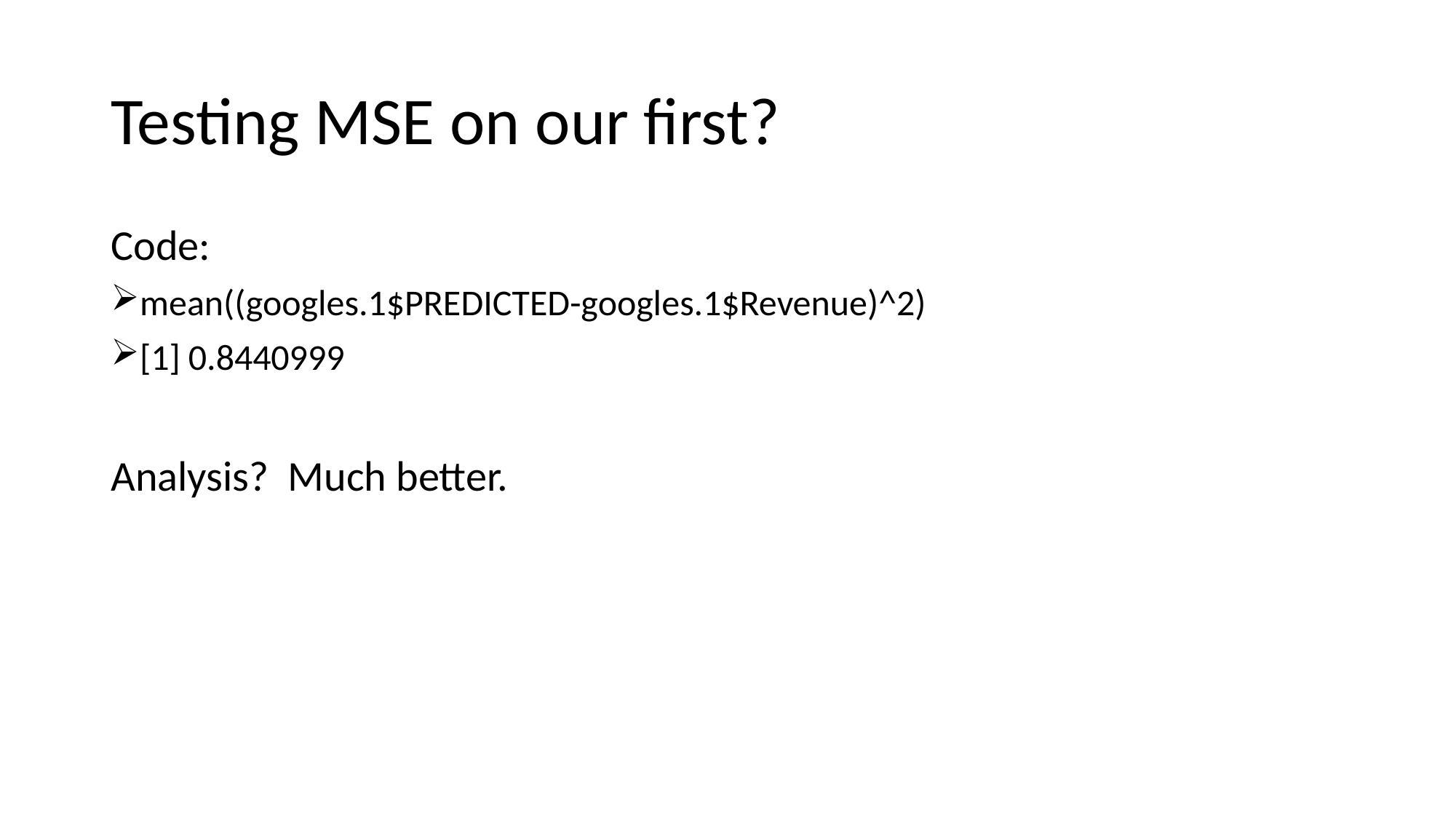

# Testing MSE on our first?
Code:
mean((googles.1$PREDICTED-googles.1$Revenue)^2)
[1] 0.8440999

Analysis?  Much better.